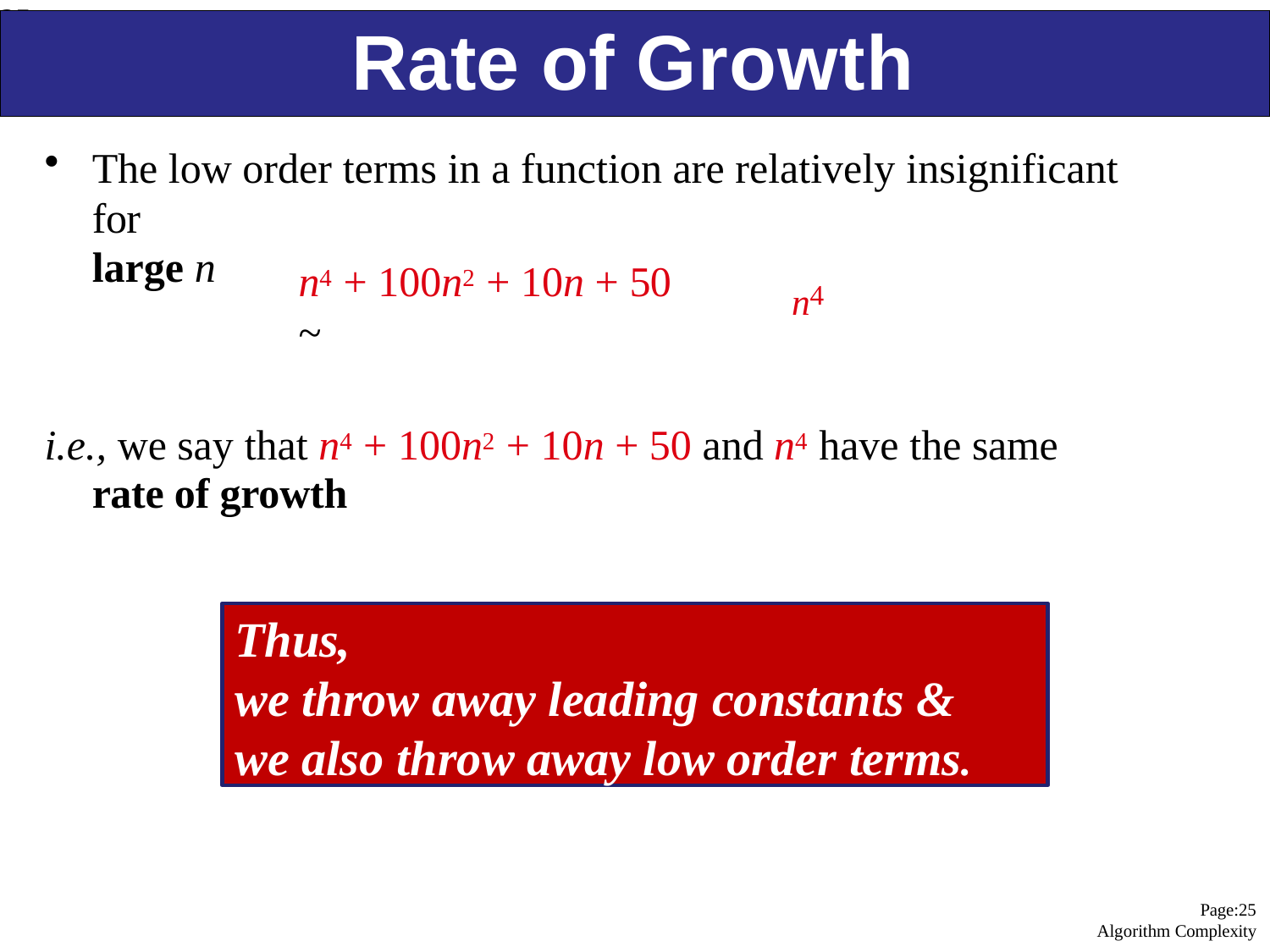

25

# Rate of Growth
The low order terms in a function are relatively insignificant for
large n
n4
n4 + 100n2 + 10n + 50	~
i.e., we say that n4 + 100n2 + 10n + 50 and n4 have the same	rate of growth
Thus,
we throw away leading constants & we also throw away low order terms.
Page:25 Algorithm Complexity